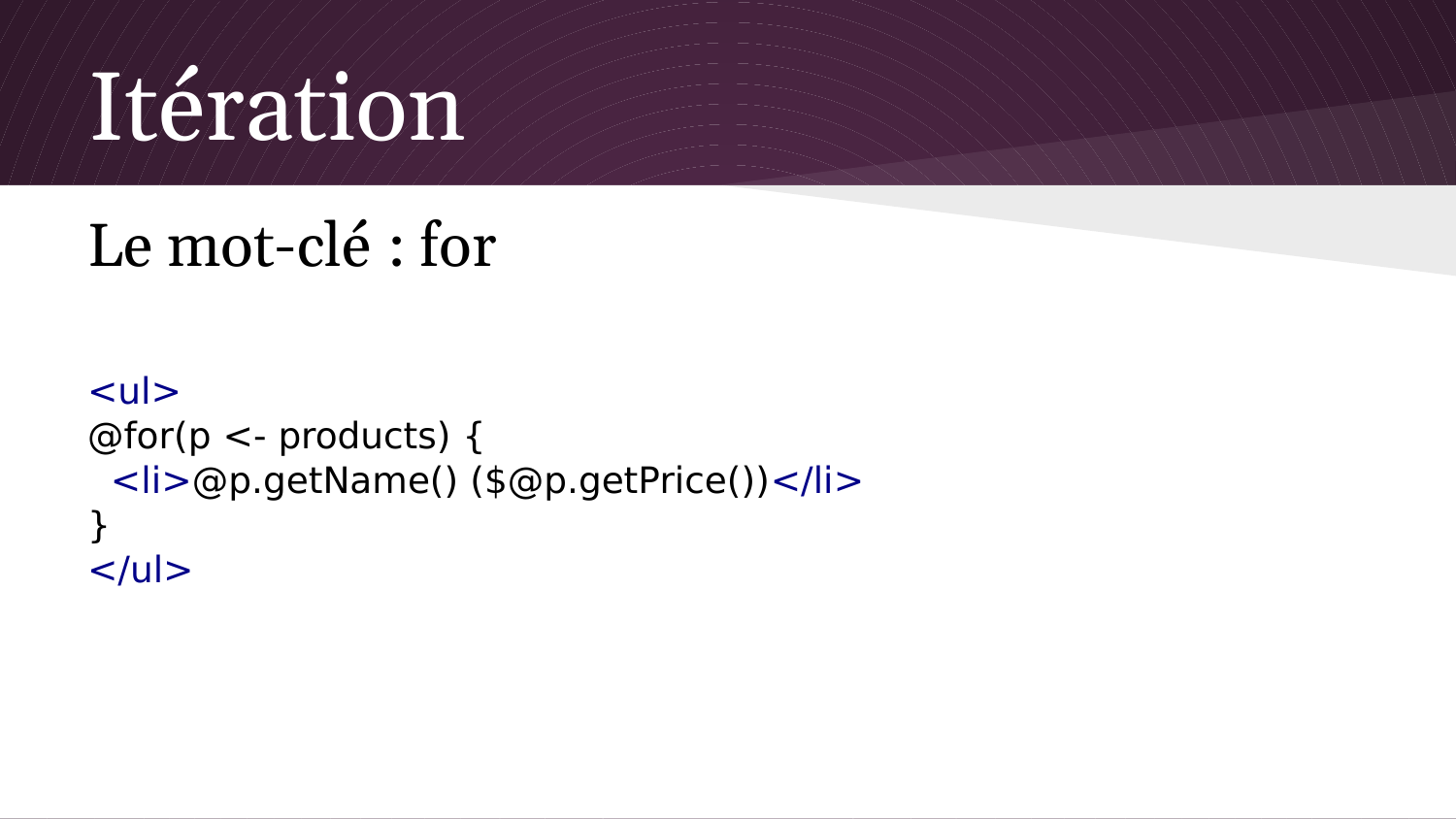

# Itération
Le mot-clé : for

<ul>
@for(p <- products) {
  <li>@p.getName() ($@p.getPrice())</li>
}
</ul>